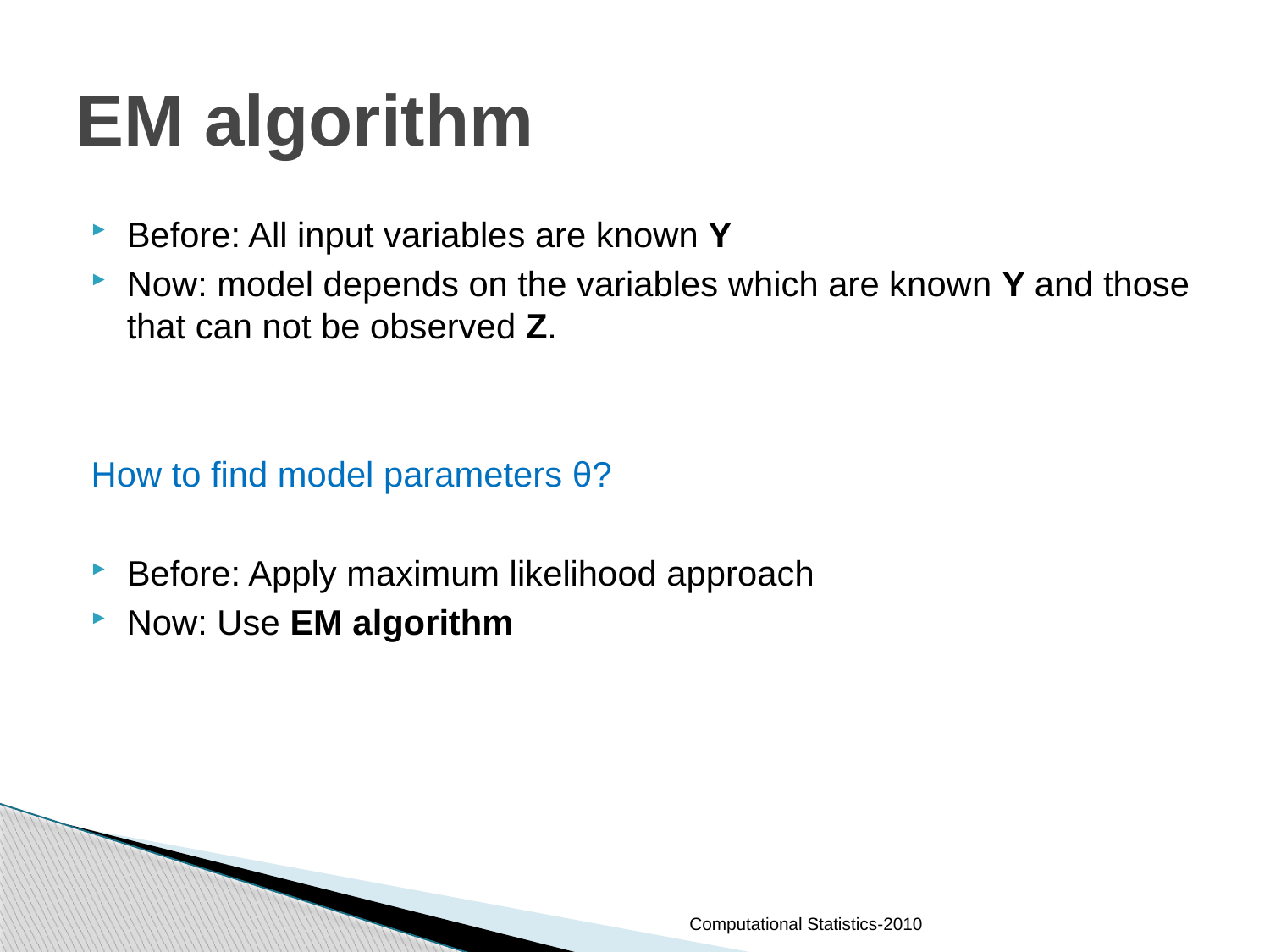

# EM algorithm
Before: All input variables are known Y
Now: model depends on the variables which are known Y and those that can not be observed Z.

How to find model parameters θ?

Before: Apply maximum likelihood approach
Now: Use EM algorithm

Computational Statistics-2010